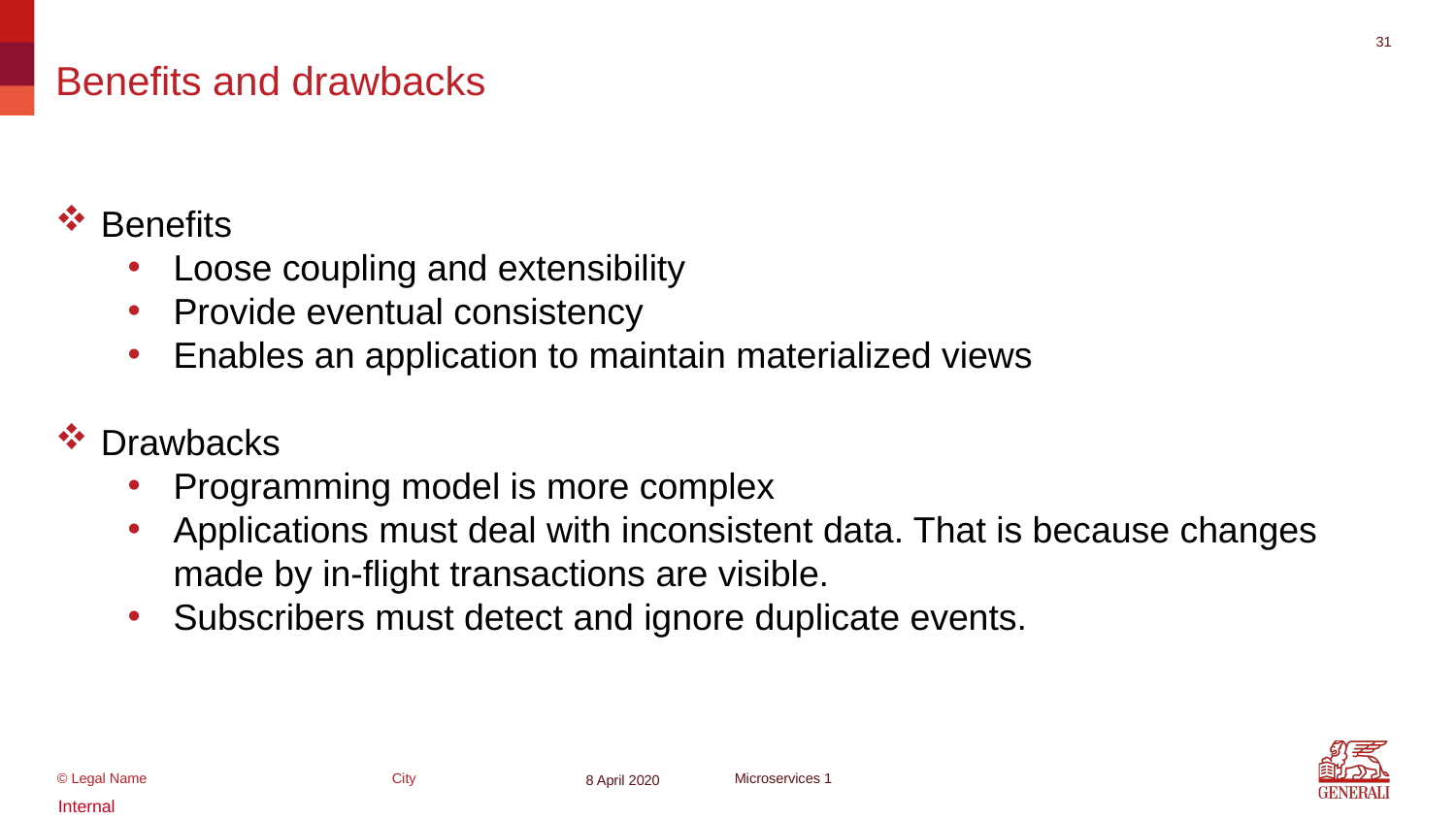

31
# Benefits and drawbacks

Benefits
Loose coupling and extensibility
Provide eventual consistency
Enables an application to maintain materialized views

Drawbacks
Programming model is more complex
Applications must deal with inconsistent data. That is because changes made by in‑flight transactions are visible.
Subscribers must detect and ignore duplicate events.

8 April 2020
Microservices 1